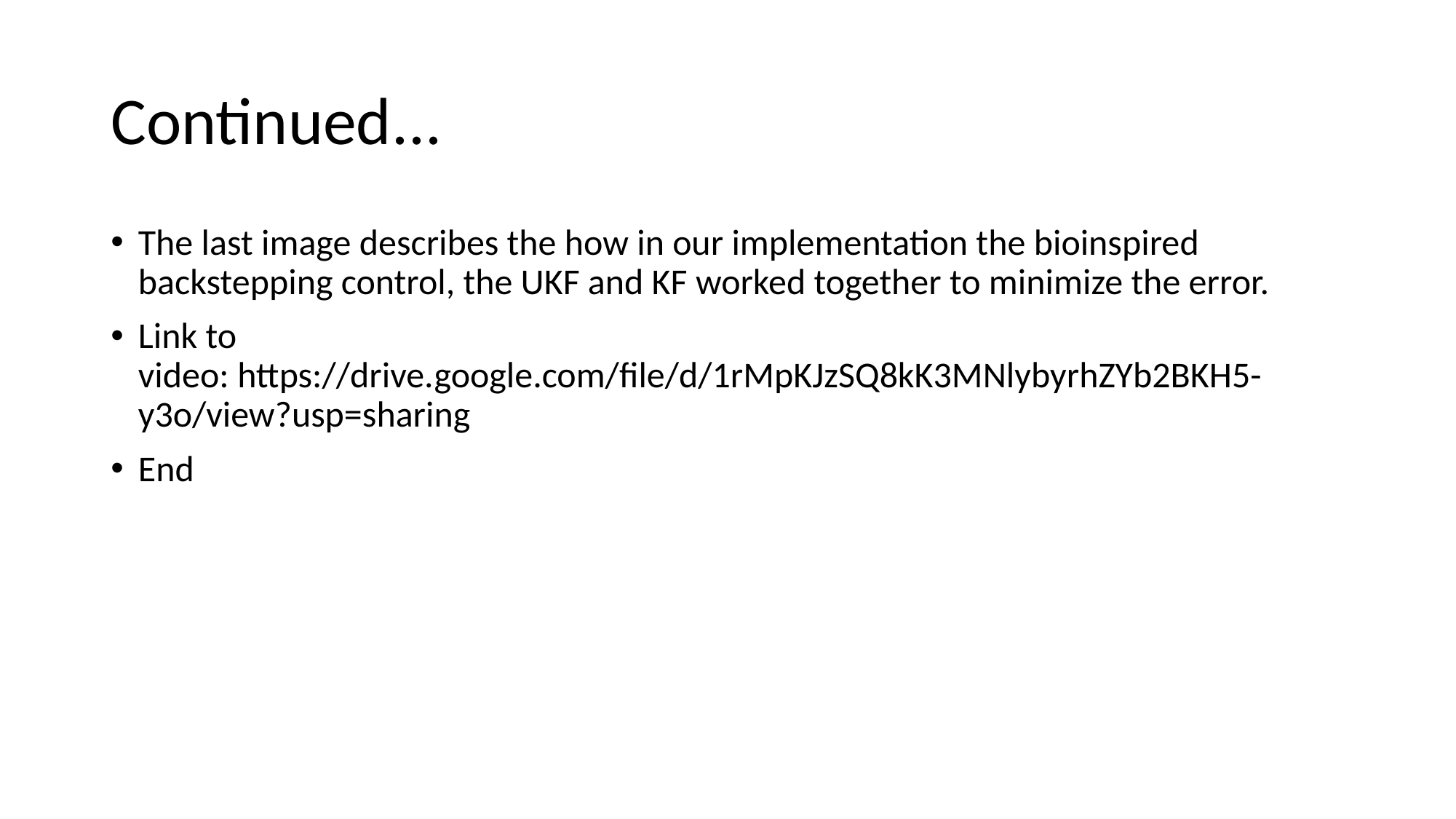

# Continued...
The last image describes the how in our implementation the bioinspired backstepping control, the UKF and KF worked together to minimize the error.
Link to video: https://drive.google.com/file/d/1rMpKJzSQ8kK3MNlybyrhZYb2BKH5-y3o/view?usp=sharing
End